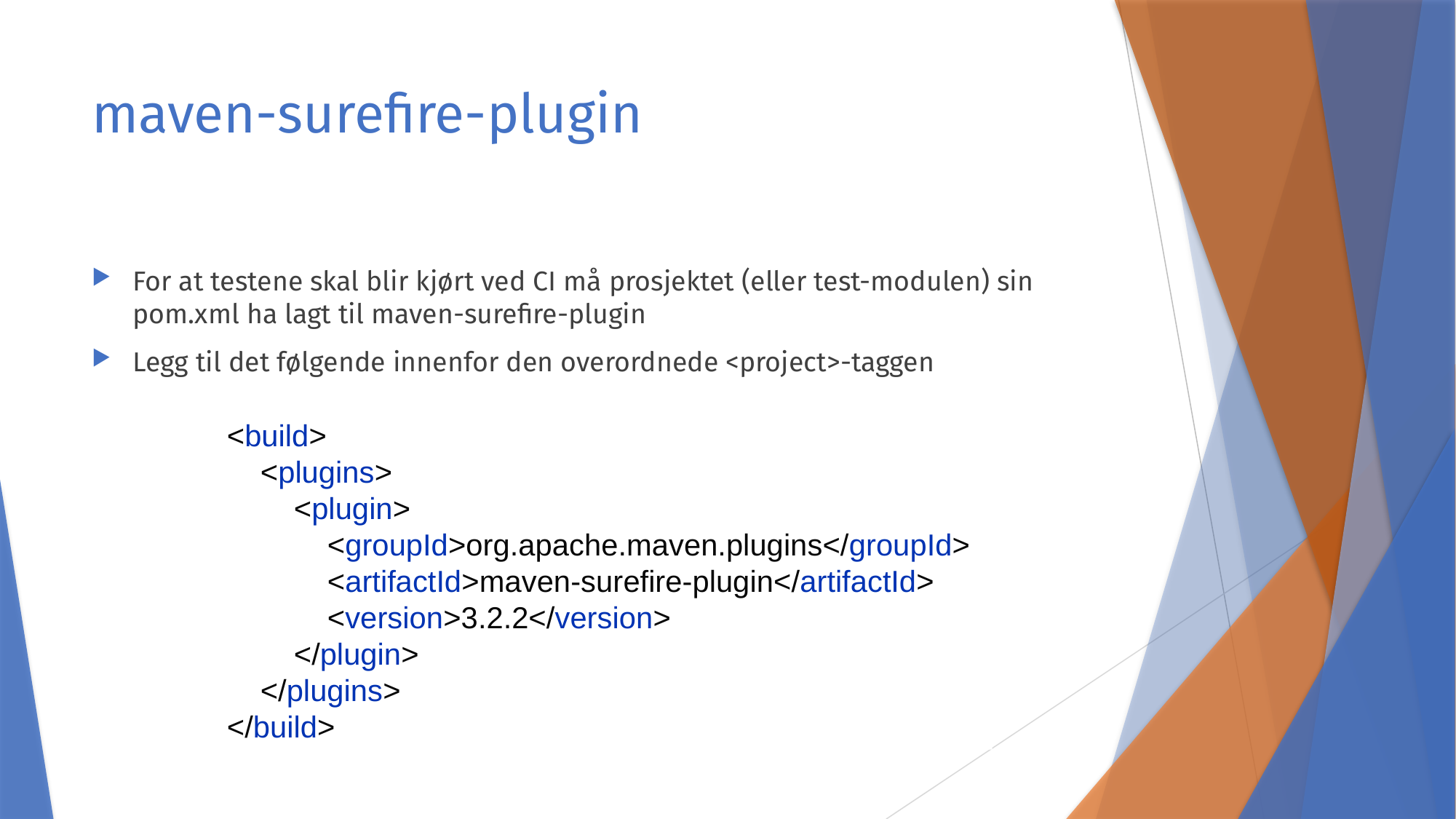

# maven-surefire-plugin
For at testene skal blir kjørt ved CI må prosjektet (eller test-modulen) sin pom.xml ha lagt til maven-surefire-plugin
Legg til det følgende innenfor den overordnede <project>-taggen
<build>
    <plugins>
        <plugin>
            <groupId>org.apache.maven.plugins</groupId>
            <artifactId>maven-surefire-plugin</artifactId>
            <version>3.2.2</version>
        </plugin>
    </plugins>
</build>